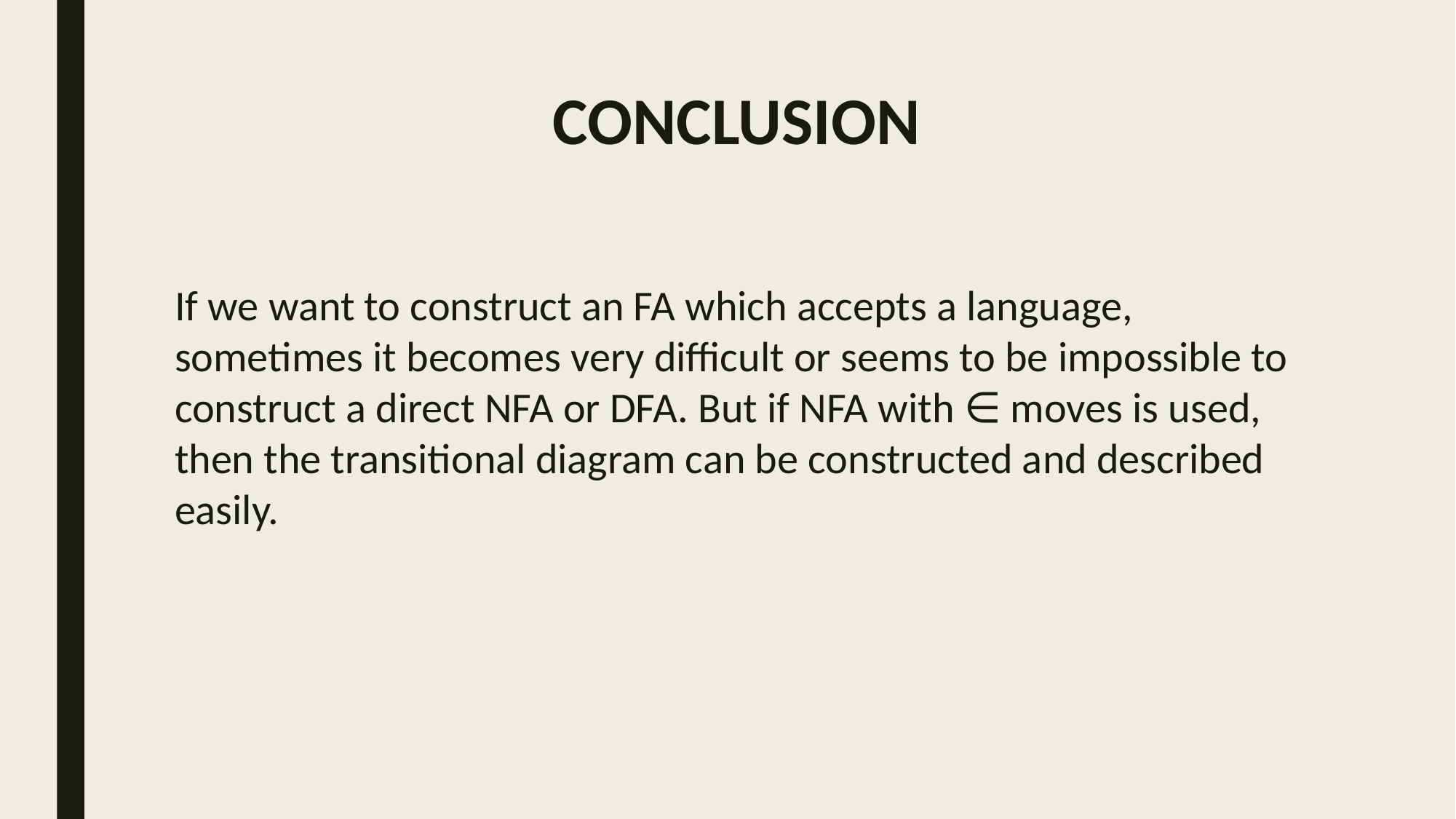

# CONCLUSION
If we want to construct an FA which accepts a language, sometimes it becomes very difficult or seems to be impossible to construct a direct NFA or DFA. But if NFA with ∈ moves is used, then the transitional diagram can be constructed and described easily.